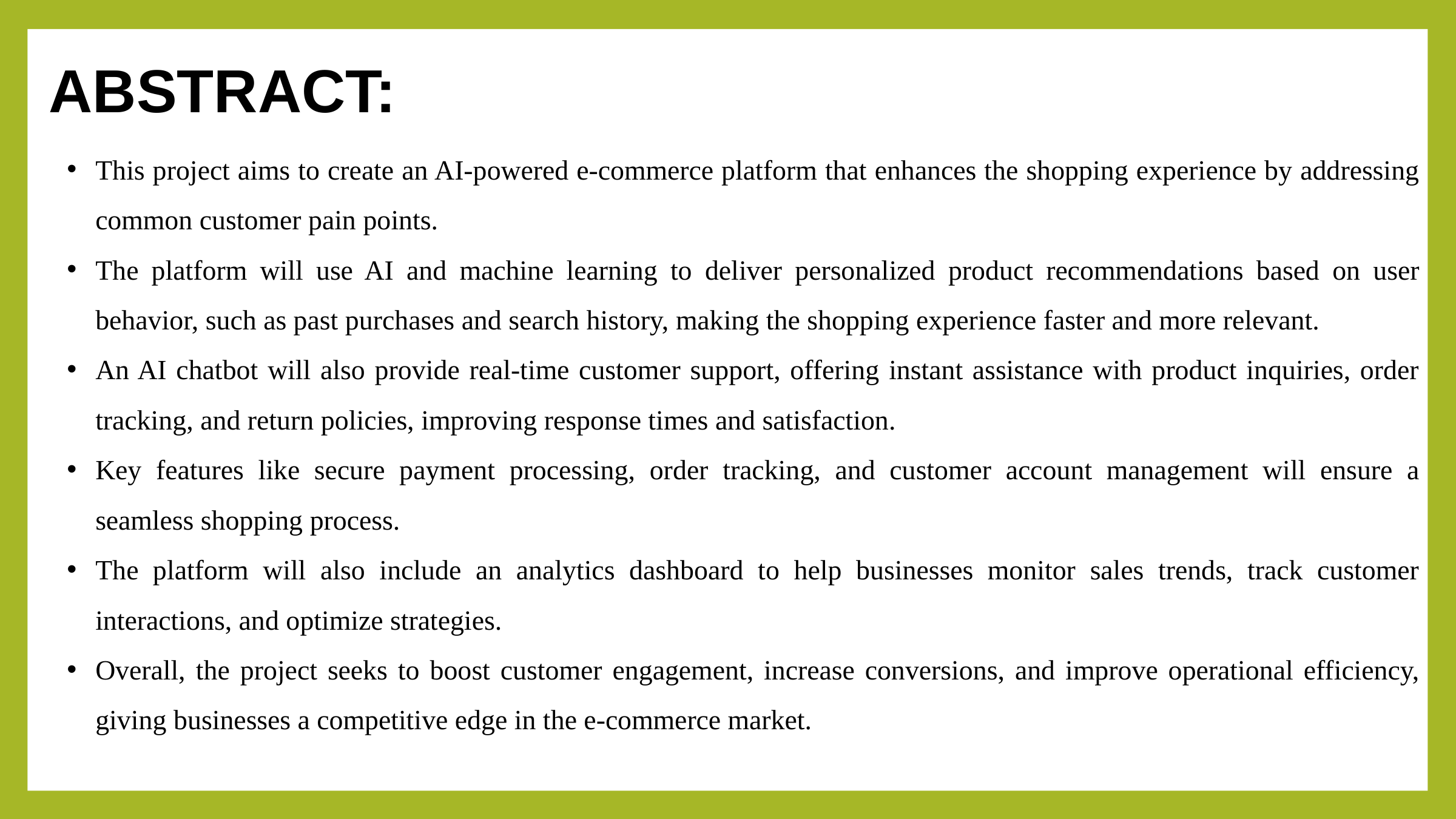

ABSTRACT:
This project aims to create an AI-powered e-commerce platform that enhances the shopping experience by addressing common customer pain points.
The platform will use AI and machine learning to deliver personalized product recommendations based on user behavior, such as past purchases and search history, making the shopping experience faster and more relevant.
An AI chatbot will also provide real-time customer support, offering instant assistance with product inquiries, order tracking, and return policies, improving response times and satisfaction.
Key features like secure payment processing, order tracking, and customer account management will ensure a seamless shopping process.
The platform will also include an analytics dashboard to help businesses monitor sales trends, track customer interactions, and optimize strategies.
Overall, the project seeks to boost customer engagement, increase conversions, and improve operational efficiency, giving businesses a competitive edge in the e-commerce market.